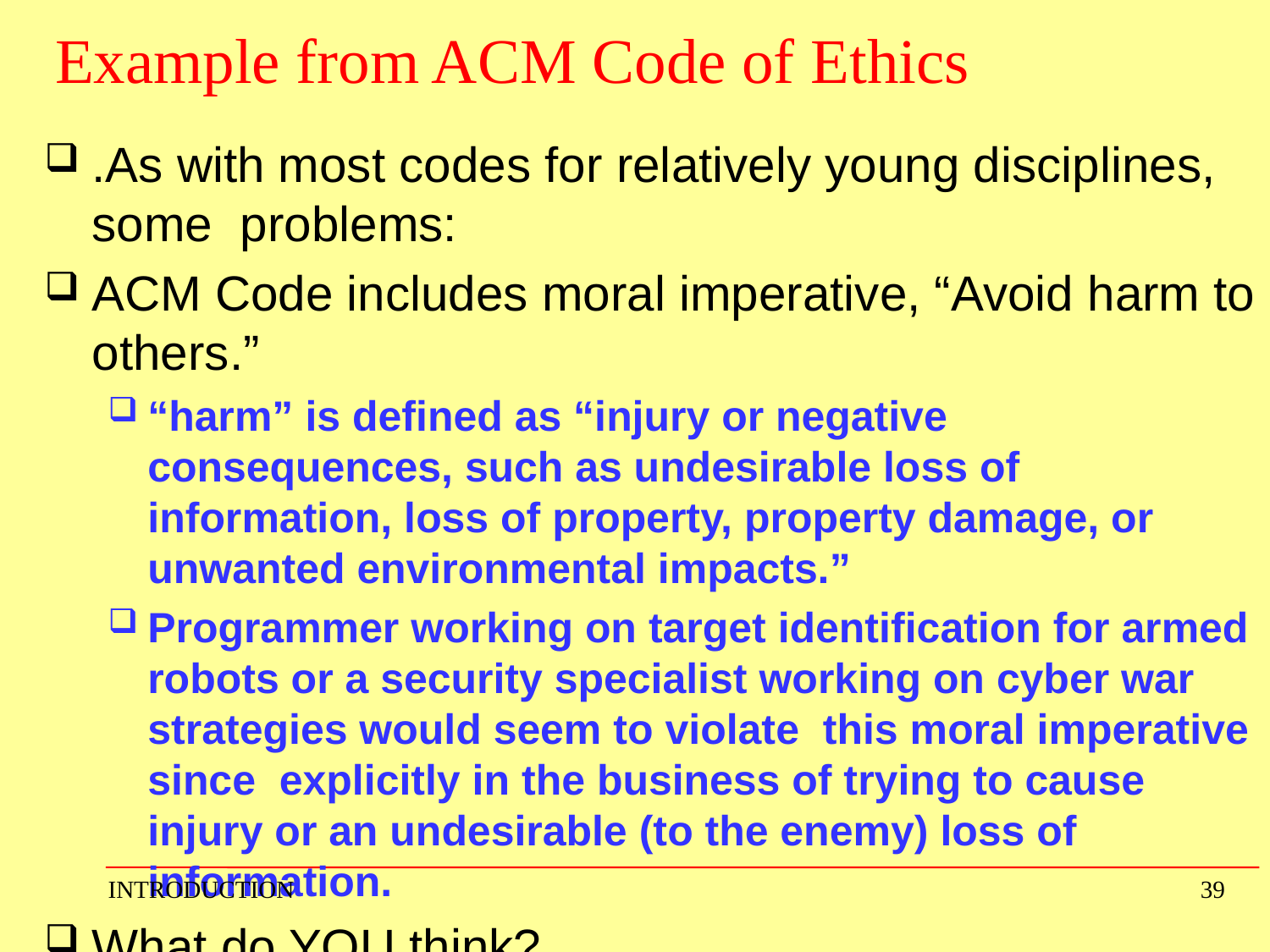

# Example from ACM Code of Ethics
.As with most codes for relatively young disciplines, some  problems:
ACM Code includes moral imperative, “Avoid harm to others.”
“harm” is defined as “injury or negative consequences, such as undesirable loss of information, loss of property, property damage, or unwanted environmental impacts.”
Programmer working on target identification for armed robots or a security specialist working on cyber war strategies would seem to violate  this moral imperative since  explicitly in the business of trying to cause injury or an undesirable (to the enemy) loss of information.
What do YOU think?
INTRODUCTION
39